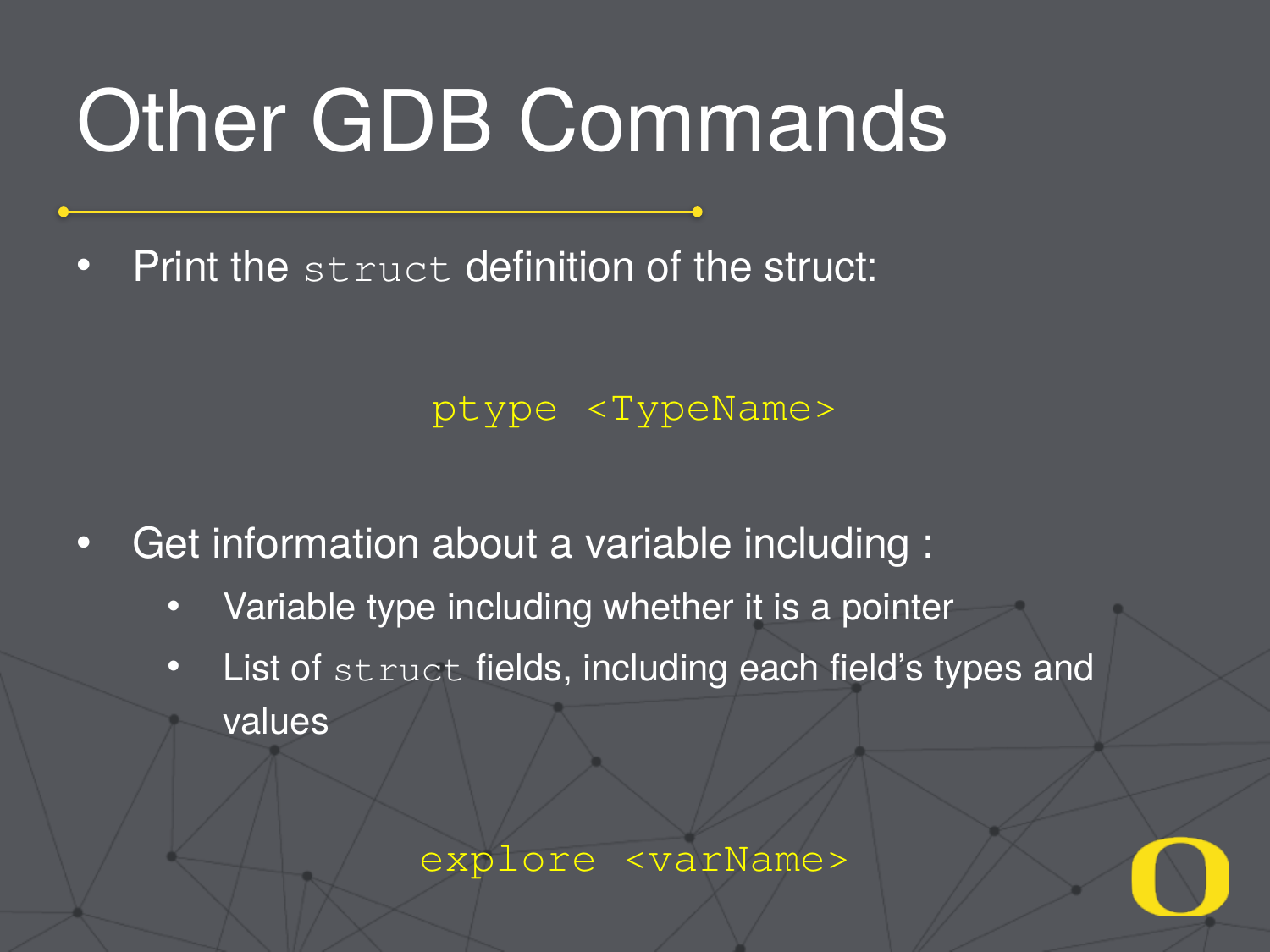

# Other GDB Commands
Print the struct definition of the struct:

ptype <TypeName>

Get information about a variable including :
Variable type including whether it is a pointer
List of struct fields, including each field’s types and values

explore <varName>